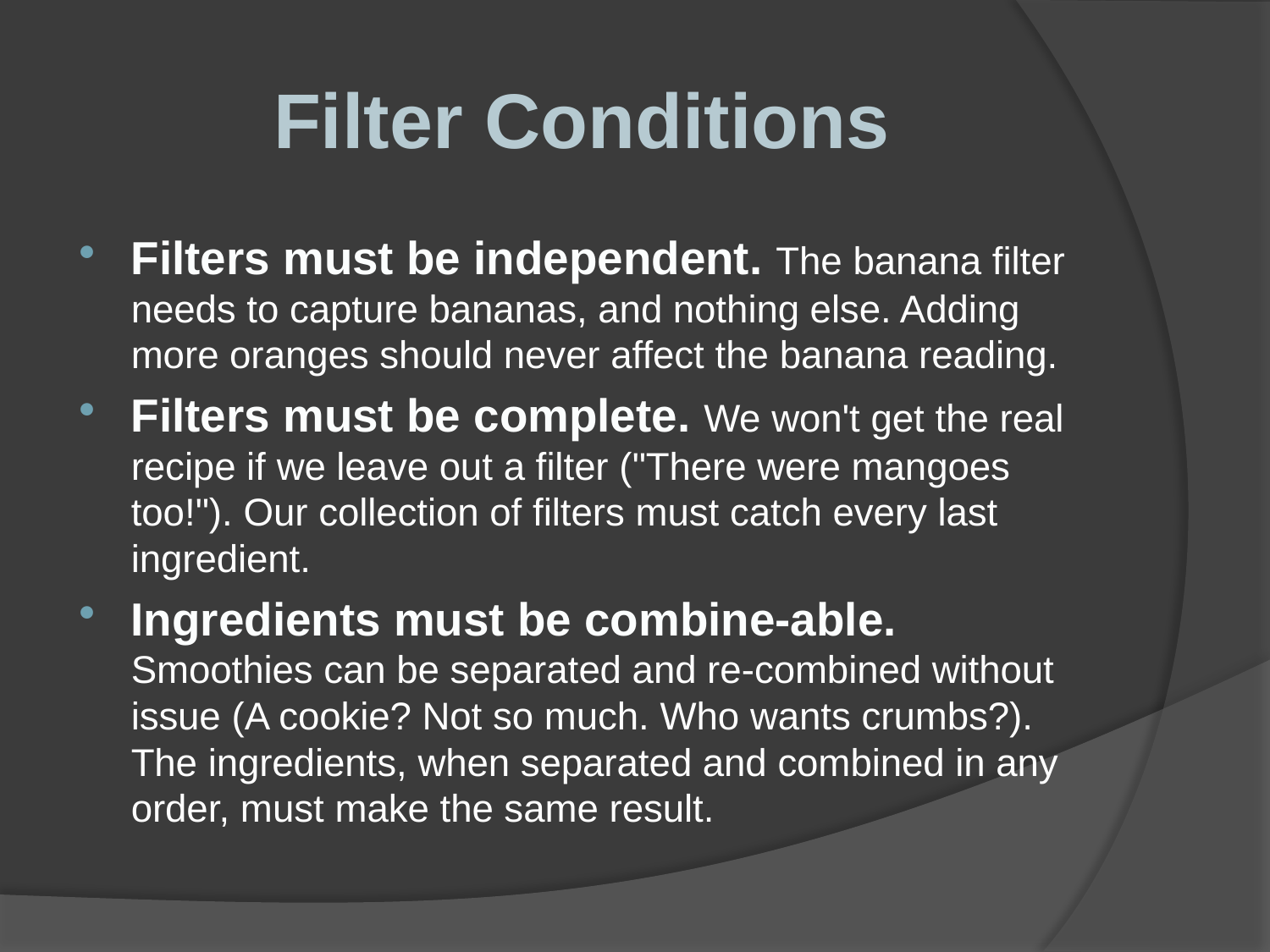

# Filter Conditions
Filters must be independent. The banana filter needs to capture bananas, and nothing else. Adding more oranges should never affect the banana reading.
Filters must be complete. We won't get the real recipe if we leave out a filter ("There were mangoes too!"). Our collection of filters must catch every last ingredient.
Ingredients must be combine-able. Smoothies can be separated and re-combined without issue (A cookie? Not so much. Who wants crumbs?). The ingredients, when separated and combined in any order, must make the same result.